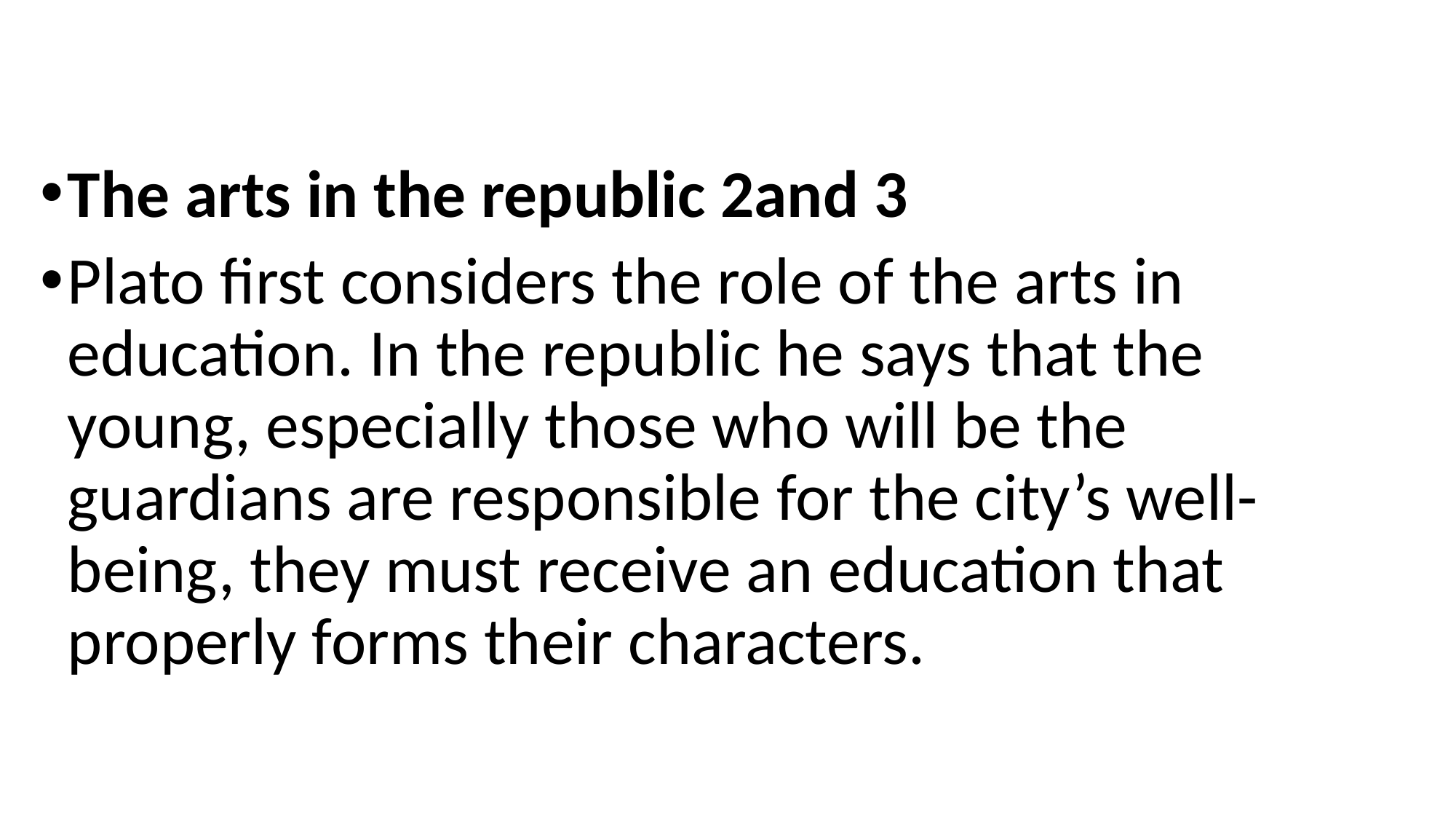

The arts in the republic 2and 3
Plato first considers the role of the arts in education. In the republic he says that the young, especially those who will be the guardians are responsible for the city’s well-being, they must receive an education that properly forms their characters.